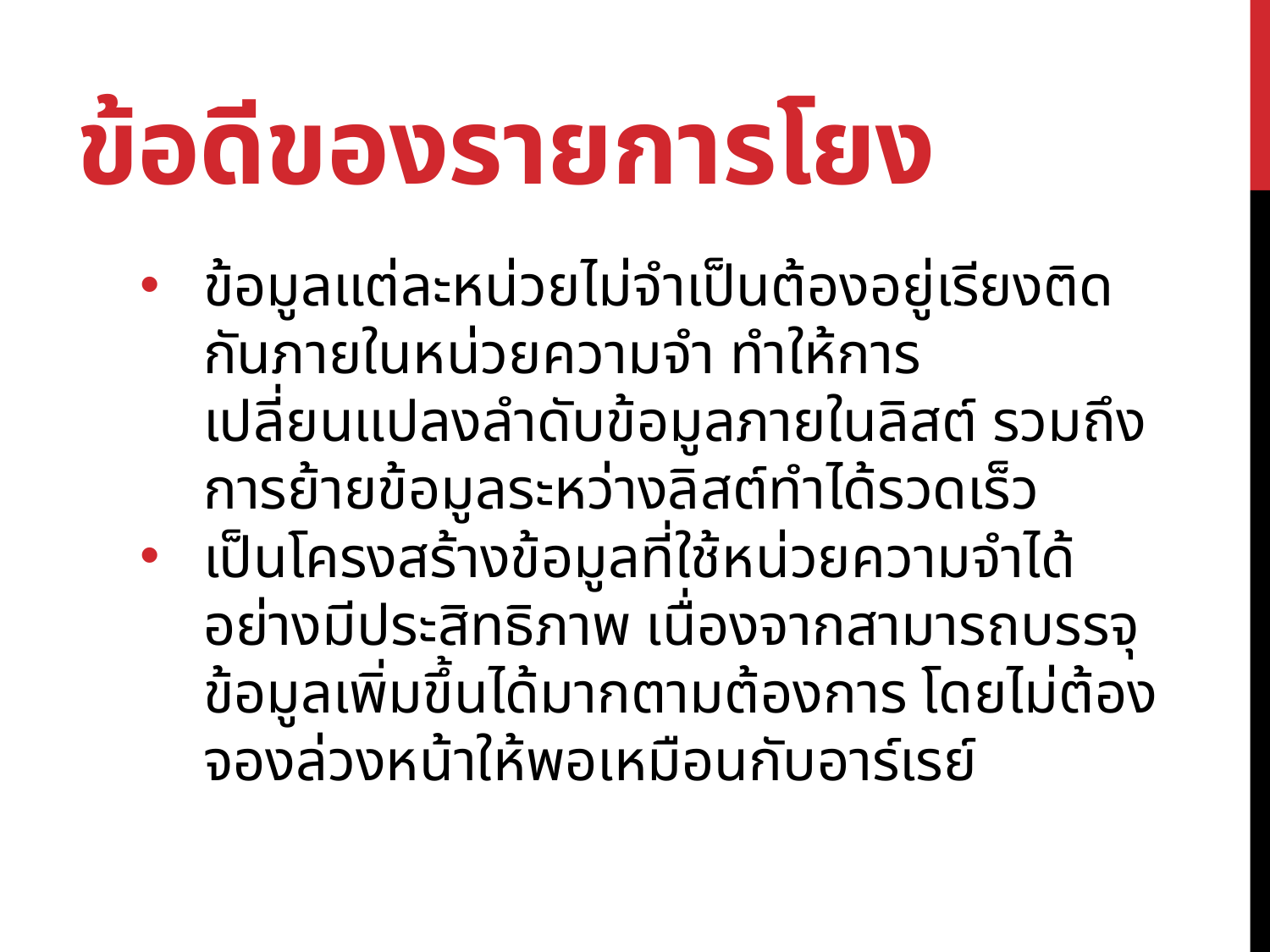

# ข้อดีของรายการโยง
ข้อมูลแต่ละหน่วยไม่จำเป็นต้องอยู่เรียงติดกันภายในหน่วยความจำ ทำให้การเปลี่ยนแปลงลำดับข้อมูลภายในลิสต์ รวมถึงการย้ายข้อมูลระหว่างลิสต์ทำได้รวดเร็ว
เป็นโครงสร้างข้อมูลที่ใช้หน่วยความจำได้อย่างมีประสิทธิภาพ เนื่องจากสามารถบรรจุข้อมูลเพิ่มขึ้นได้มากตามต้องการ โดยไม่ต้องจองล่วงหน้าให้พอเหมือนกับอาร์เรย์